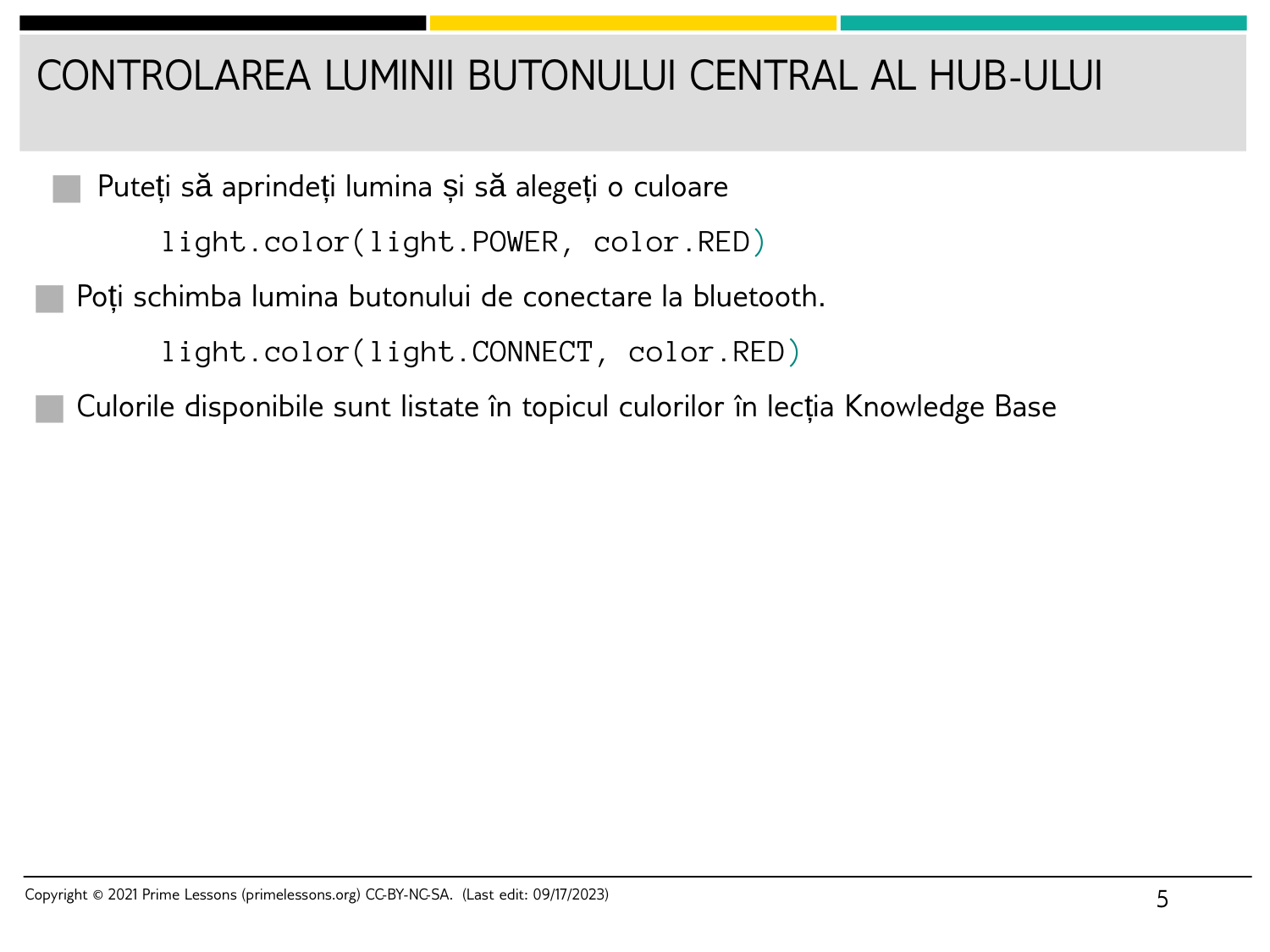

# CONTROLAREA LUMINII BUTONULUI CENTRAL AL HUB-ULUI
Puteți să aprindeți lumina și să alegeți o culoare
	light.color(light.POWER, color.RED)
Poți schimba lumina butonului de conectare la bluetooth.
	light.color(light.CONNECT, color.RED)
Culorile disponibile sunt listate în topicul culorilor în lecția Knowledge Base

5
Copyright © 2021 Prime Lessons (primelessons.org) CC-BY-NC-SA.  (Last edit: 09/17/2023)